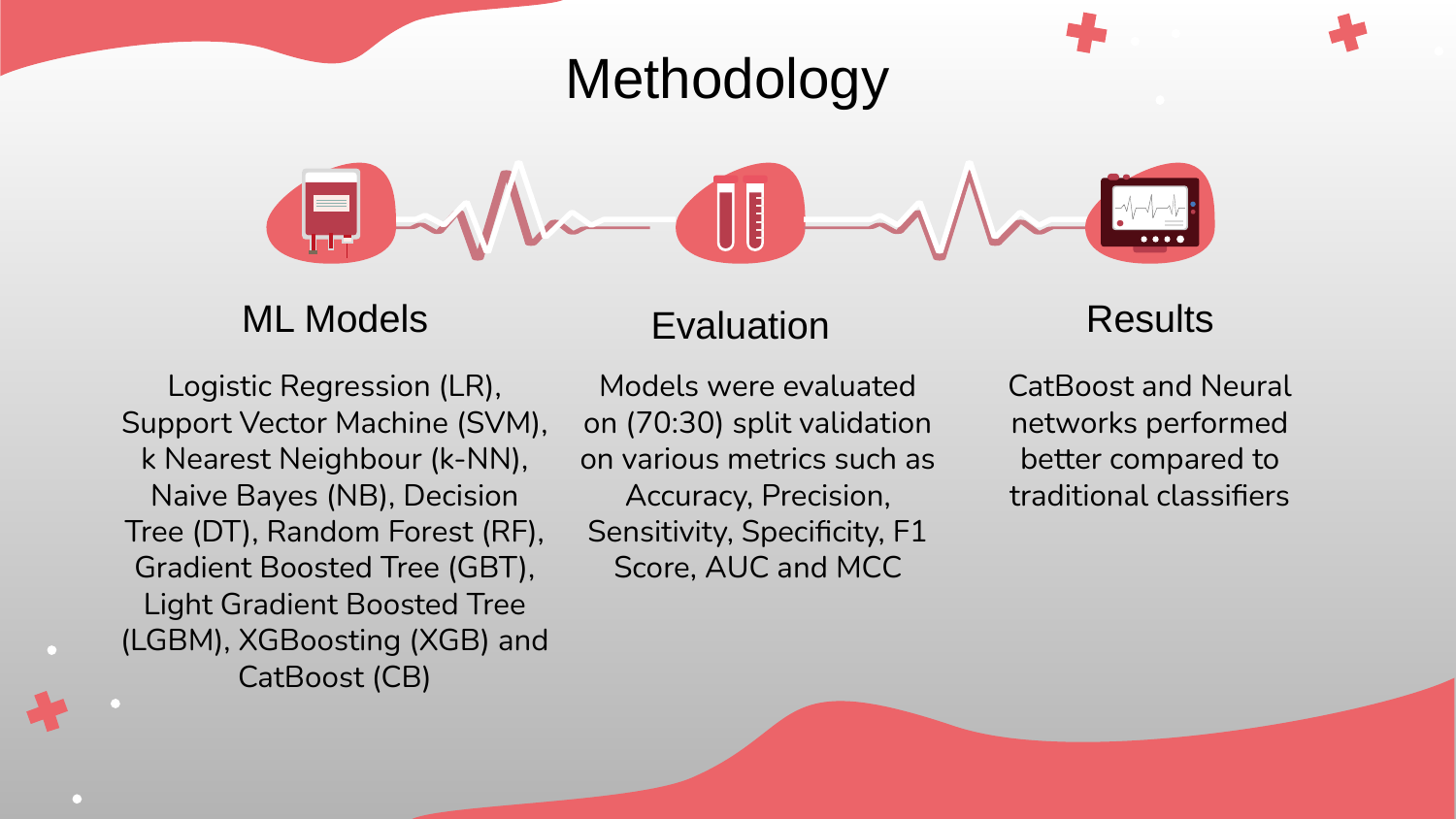

# Methodology

Results
ML Models
Evaluation
Logistic Regression (LR), Support Vector Machine (SVM), k Nearest Neighbour (k-NN), Naive Bayes (NB), Decision Tree (DT), Random Forest (RF), Gradient Boosted Tree (GBT), Light Gradient Boosted Tree (LGBM), XGBoosting (XGB) and CatBoost (CB)
Models were evaluated on (70:30) split validation on various metrics such as Accuracy, Precision, Sensitivity, Specificity, F1 Score, AUC and MCC
CatBoost and Neural networks performed better compared to traditional classifiers